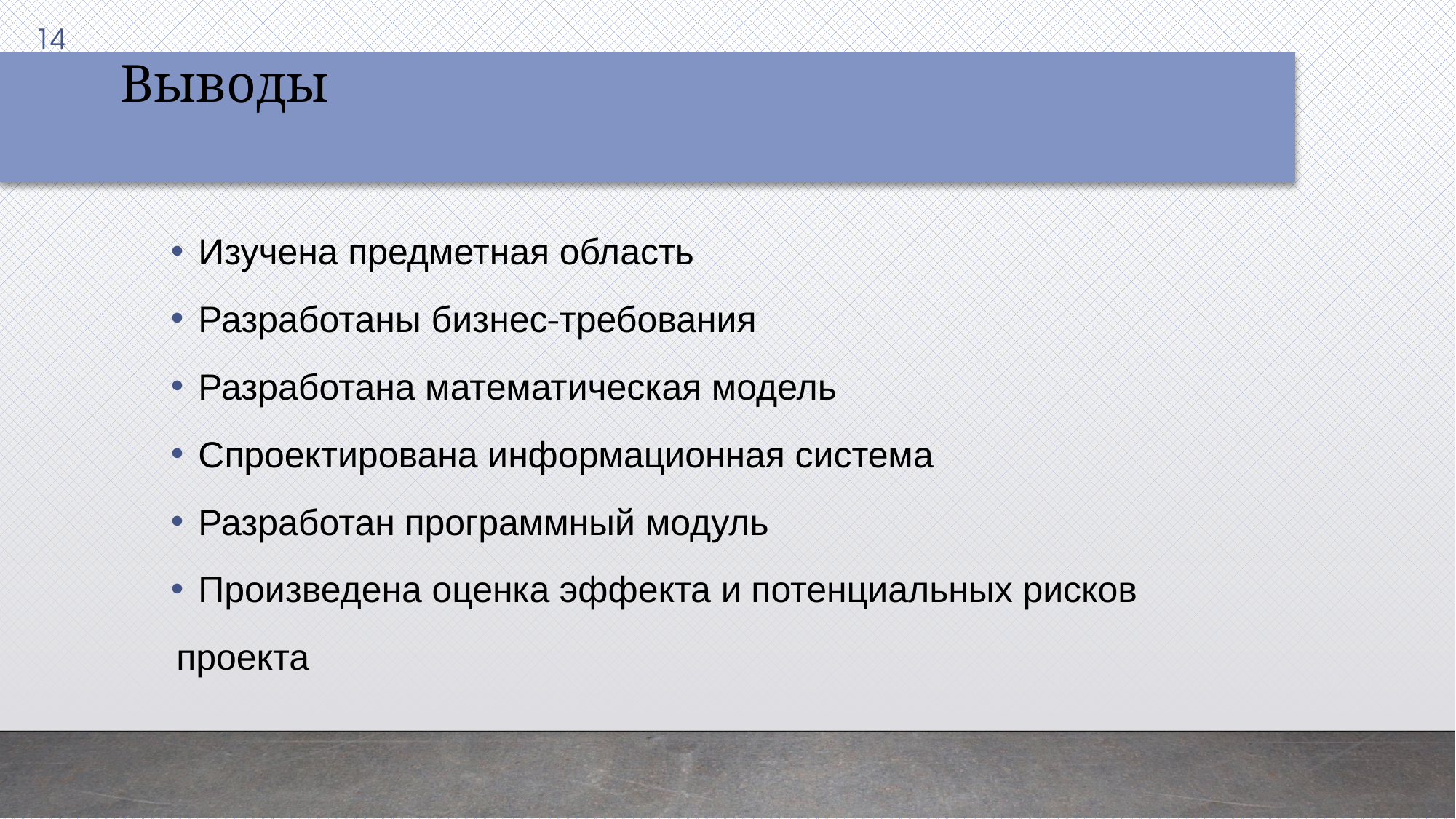

14
# Выводы
Изучена предметная область
Разработаны бизнес-требования
Разработана математическая модель
Спроектирована информационная система
Разработан программный модуль
Произведена оценка эффекта и потенциальных рисков
проекта